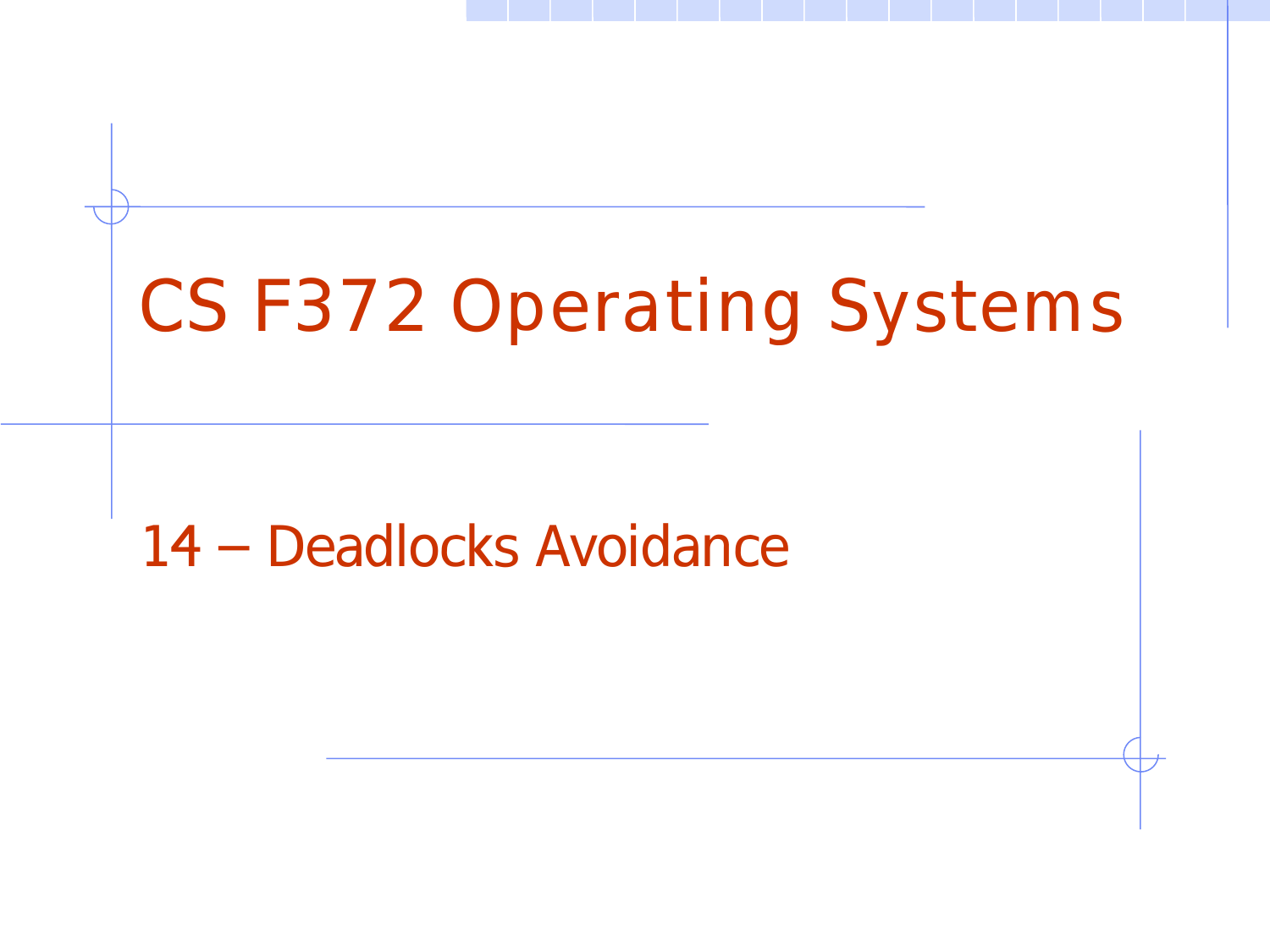

# CS F372 Operating Systems
14 – Deadlocks Avoidance